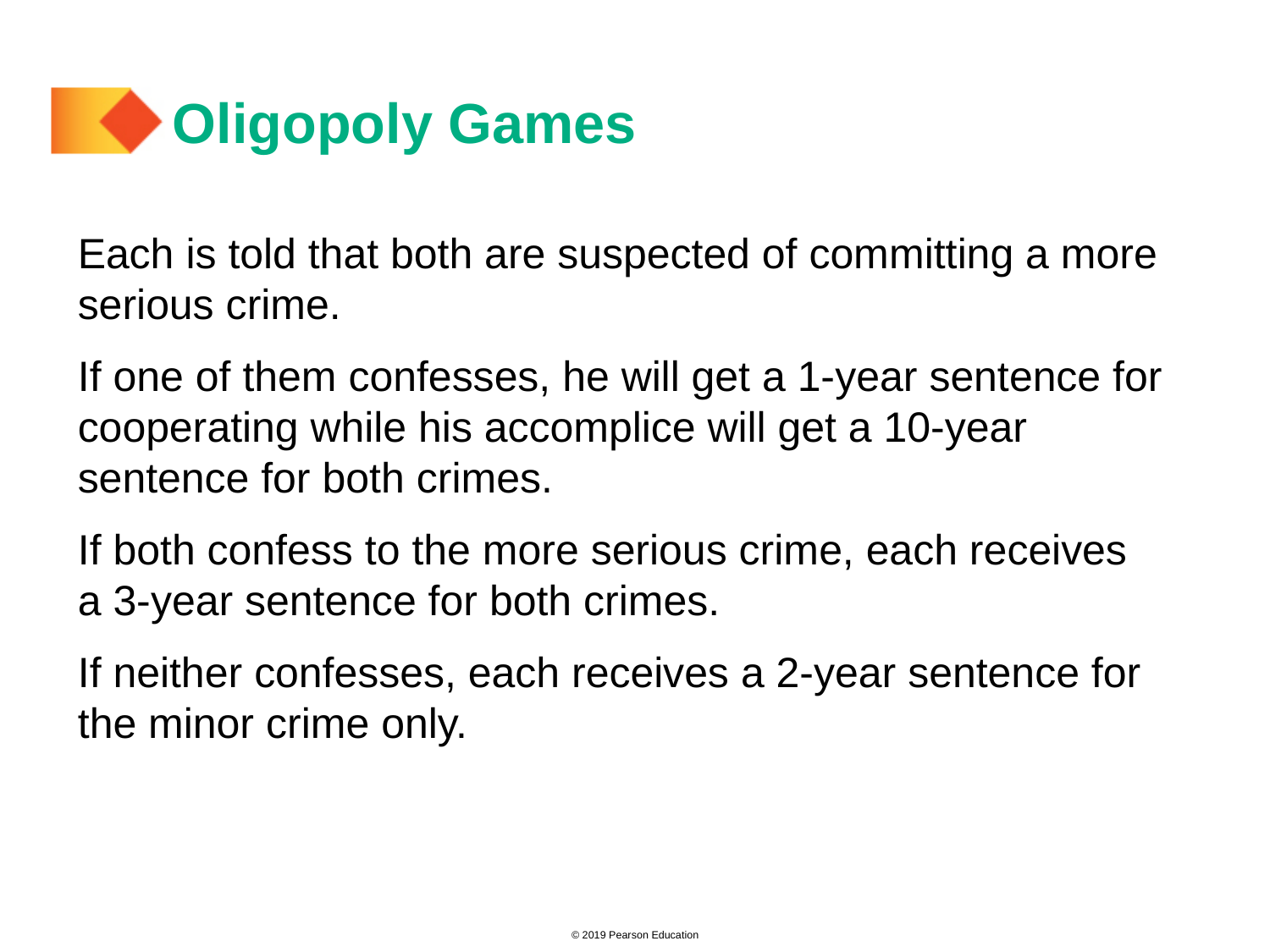

# Oligopoly Games
Each is told that both are suspected of committing a more serious crime.
If one of them confesses, he will get a 1-year sentence for cooperating while his accomplice will get a 10-year sentence for both crimes.
If both confess to the more serious crime, each receives
a 3-year sentence for both crimes.
If neither confesses, each receives a 2-year sentence for the minor crime only.